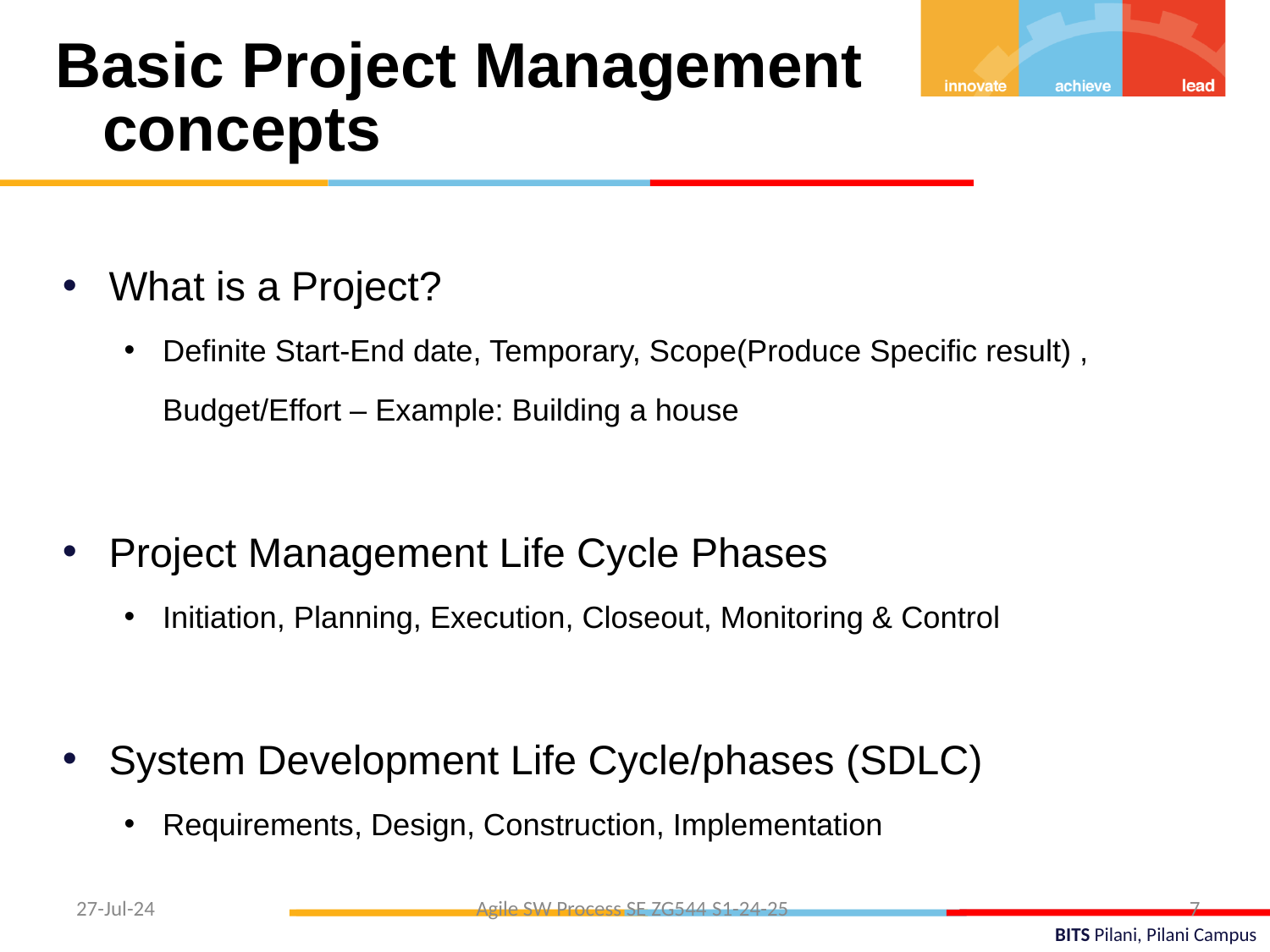

Basic Project Management concepts
What is a Project?
Definite Start-End date, Temporary, Scope(Produce Specific result) , Budget/Effort – Example: Building a house

Project Management Life Cycle Phases
Initiation, Planning, Execution, Closeout, Monitoring & Control

System Development Life Cycle/phases (SDLC)
Requirements, Design, Construction, Implementation
27-Jul-24
Agile SW Process SE ZG544 S1-24-25
7